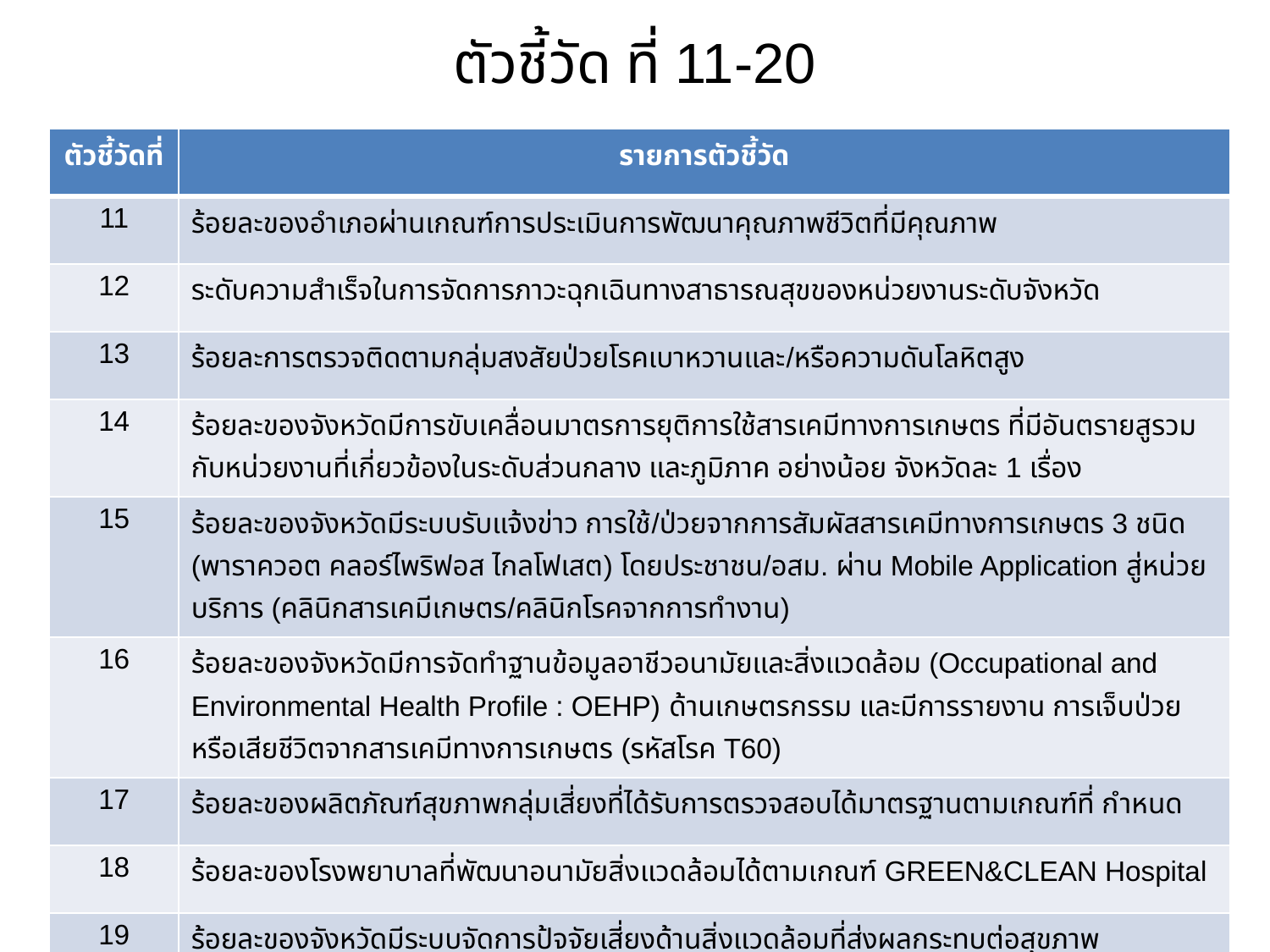

# ตัวชี้วัด ที่ 11-20
| ตัวชี้วัดที่ | รายการตัวชี้วัด |
| --- | --- |
| 11 | ร้อยละของอำเภอผ่านเกณฑ์การประเมินการพัฒนาคุณภาพชีวิตที่มีคุณภาพ |
| 12 | ระดับความสำเร็จในการจัดการภาวะฉุกเฉินทางสาธารณสุขของหน่วยงานระดับจังหวัด |
| 13 | ร้อยละการตรวจติดตามกลุ่มสงสัยป่วยโรคเบาหวานและ/หรือความดันโลหิตสูง |
| 14 | ร้อยละของจังหวัดมีการขับเคลื่อนมาตรการยุติการใช้สารเคมีทางการเกษตร ที่มีอันตรายสูรวมกับหน่วยงานที่เกี่ยวข้องในระดับส่วนกลาง และภูมิภาค อย่างน้อย จังหวัดละ 1 เรื่อง |
| 15 | ร้อยละของจังหวัดมีระบบรับแจ้งข่าว การใช้/ป่วยจากการสัมผัสสารเคมีทางการเกษตร 3 ชนิด (พาราควอต คลอร์ไพริฟอส ไกลโฟเสต) โดยประชาชน/อสม. ผ่าน Mobile Application สู่หน่วยบริการ (คลินิกสารเคมีเกษตร/คลินิกโรคจากการทำงาน) |
| 16 | ร้อยละของจังหวัดมีการจัดทำฐานข้อมูลอาชีวอนามัยและสิ่งแวดล้อม (Occupational and Environmental Health Profile : OEHP) ด้านเกษตรกรรม และมีการรายงาน การเจ็บป่วยหรือเสียชีวิตจากสารเคมีทางการเกษตร (รหัสโรค T60) |
| 17 | ร้อยละของผลิตภัณฑ์สุขภาพกลุ่มเสี่ยงที่ได้รับการตรวจสอบได้มาตรฐานตามเกณฑ์ที่ กำหนด |
| 18 | ร้อยละของโรงพยาบาลที่พัฒนาอนามัยสิ่งแวดล้อมได้ตามเกณฑ์ GREEN&CLEAN Hospital |
| 19 | ร้อยละของจังหวัดมีระบบจัดการป้จจัยเสี่ยงด้านสิ่งแวดล้อมที่ส่งผลกระทบต่อสุขภาพ |
| 20 | ร้อยละหน่วยบริการปฐมภูมิและเครือข่ายหน่วยบริการปฐมภูมิ ที่เปิดดำเนินการในพื้นที่ |